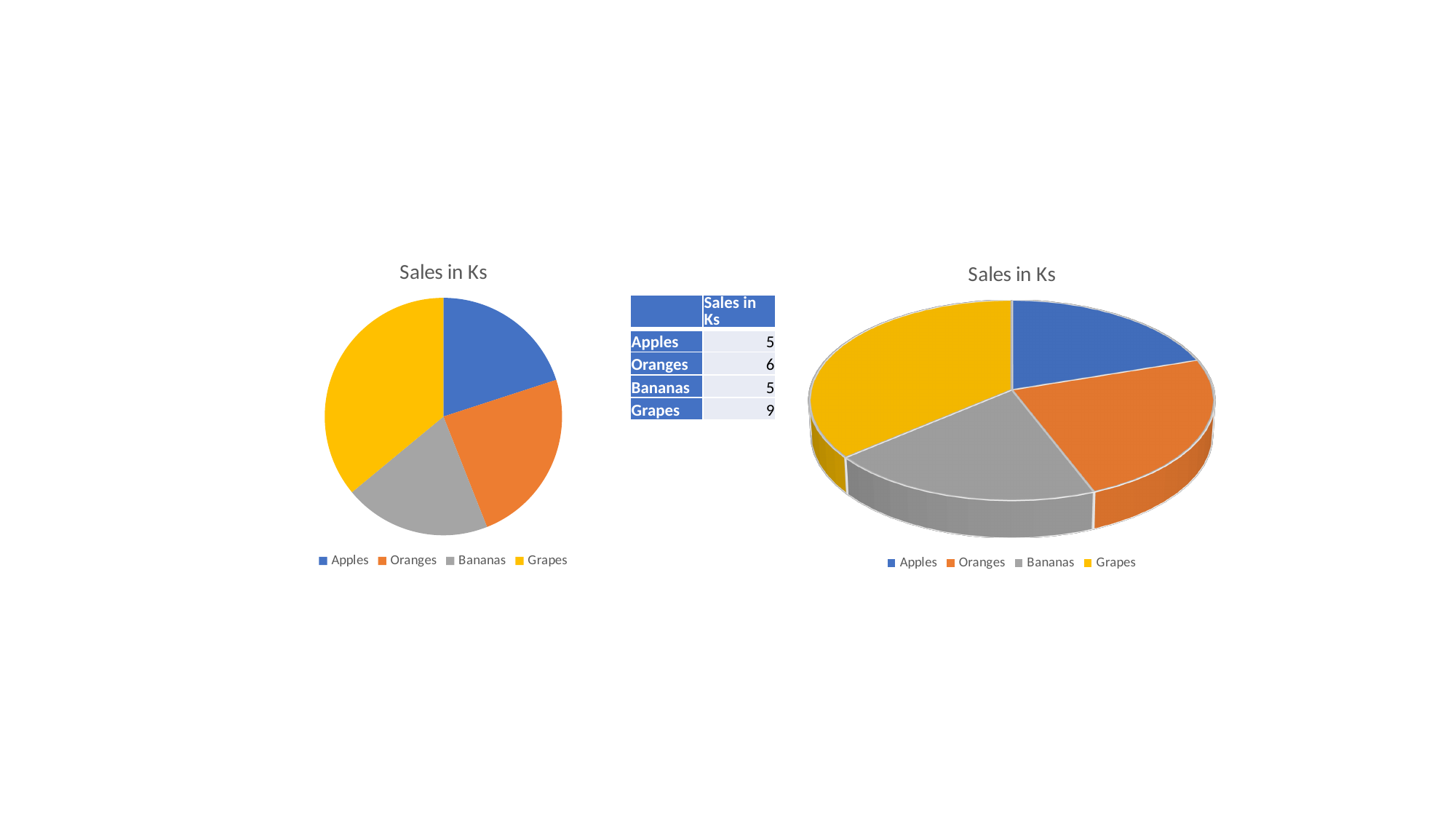

### Chart:

| Category | Sales in Ks | b1 | Sales in Ks | b1 | Sales in Ks | b1 | Sales in Ks | b1 |
|---|---|---|---|---|---|---|---|---|
| Apples | 5.0 | 7.0 | 5.0 | 7.0 | 5.0 | 7.0 | 5.0 | 7.0 |
| Oranges | 6.0 | 8.0 | 6.0 | 8.0 | 6.0 | 8.0 | 6.0 | 8.0 |
| Bananas | 5.0 | 9.0 | 5.0 | 9.0 | 5.0 | 9.0 | 5.0 | 9.0 |
| Grapes | 9.0 | 6.0 | 9.0 | 6.0 | 9.0 | 6.0 | 9.0 | 6.0 |

[unsupported chart]

|  | Sales in Ks |
| --- | --- |
| Apples | 5 |
| Oranges | 6 |
| Bananas | 5 |
| Grapes | 9 |